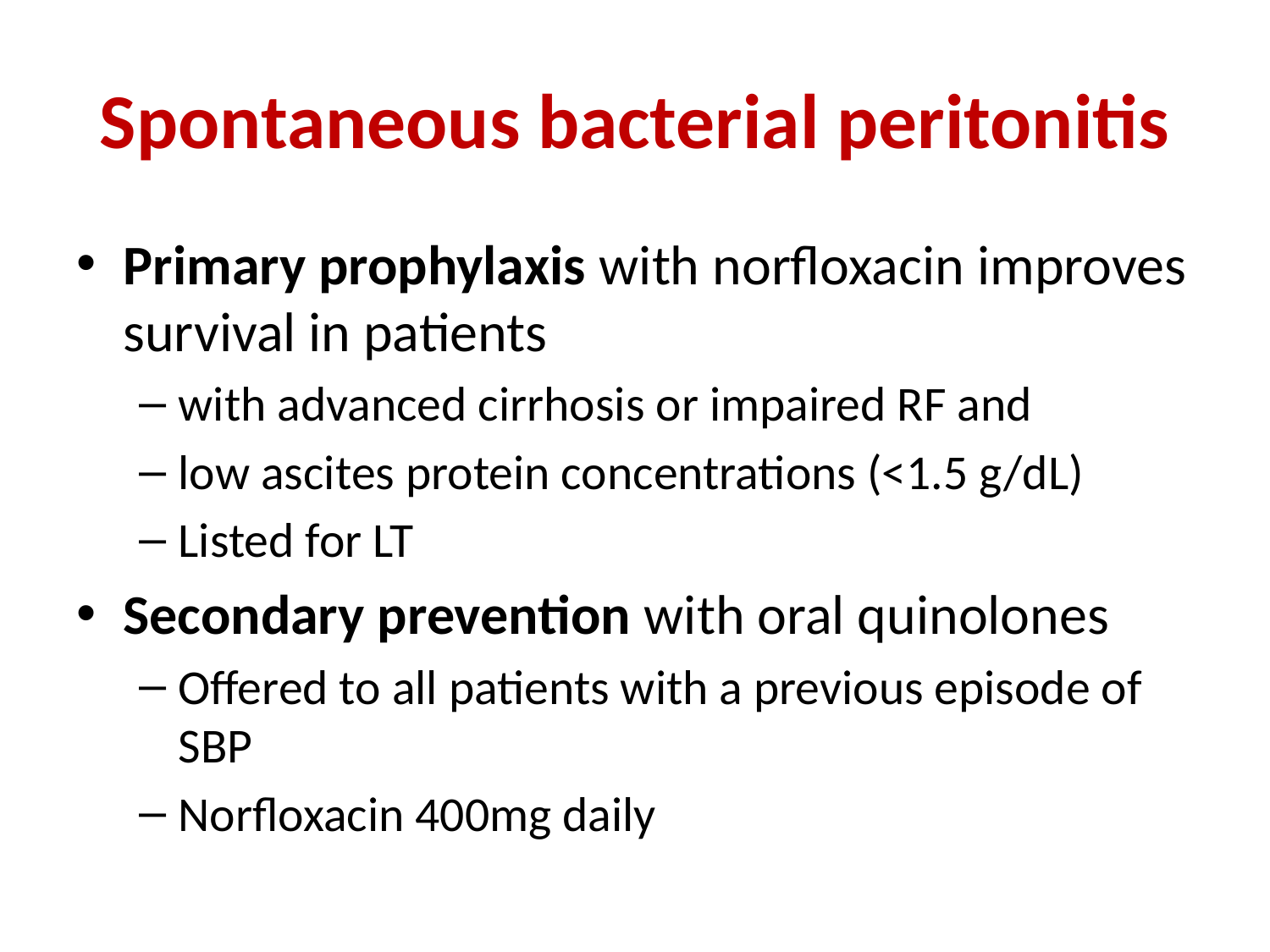

# Spontaneous bacterial peritonitis
Primary prophylaxis with norfloxacin improves survival in patients
with advanced cirrhosis or impaired RF and
low ascites protein concentrations (<1.5 g/dL)
Listed for LT
Secondary prevention with oral quinolones
Offered to all patients with a previous episode of SBP
Norfloxacin 400mg daily